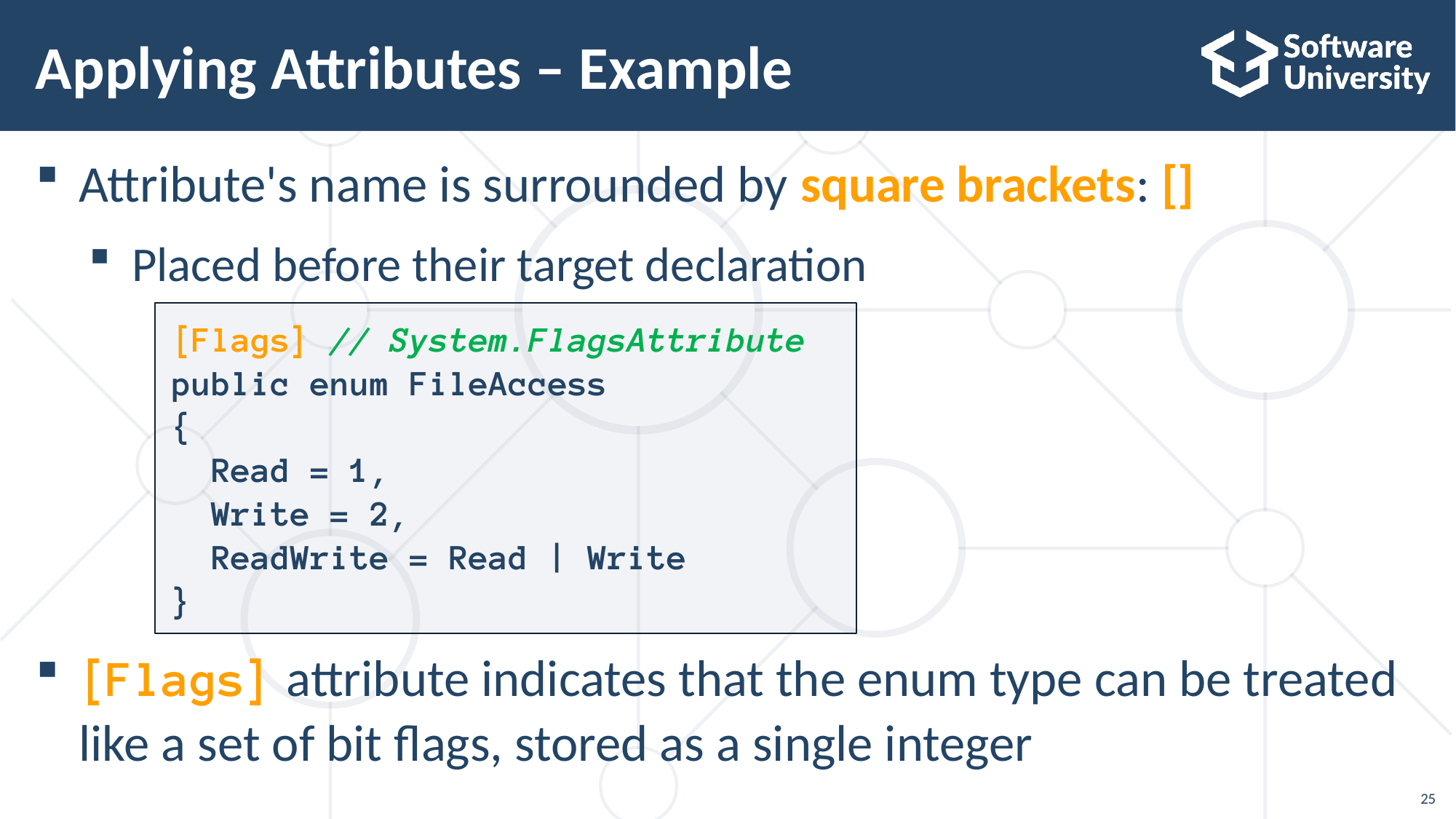

# Applying Attributes – Example
Attribute's name is surrounded by square brackets: []
Placed before their target declaration

[Flags] attribute indicates that the enum type can be treated
like a set of bit flags, stored as a single integer

[Flags] // System.FlagsAttribute
public enum FileAccess
{
  Read = 1,
  Write = 2,
  ReadWrite = Read | Write
}
25